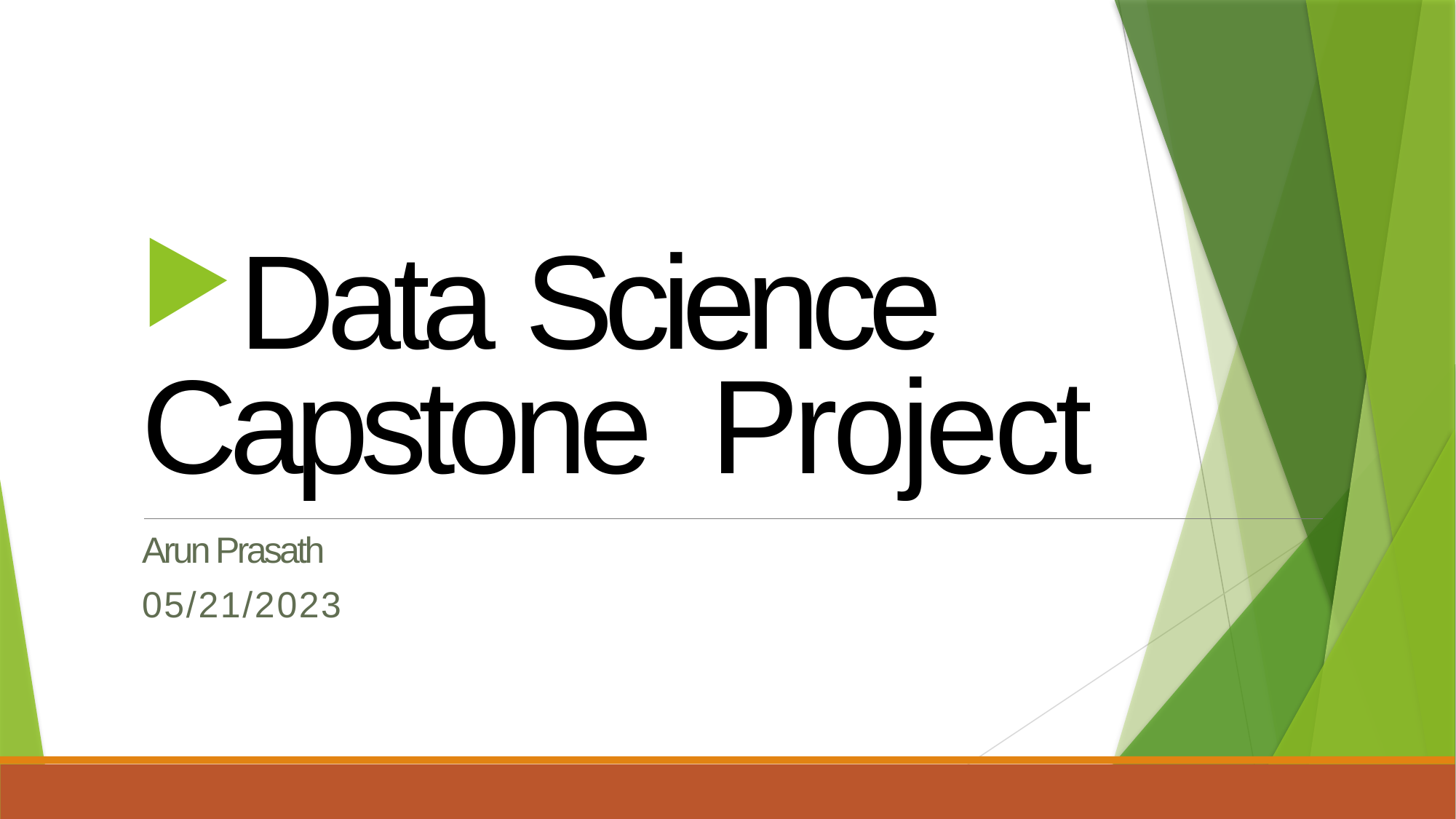

Data Science Capstone  Project
Arun Prasath
05/21/2023